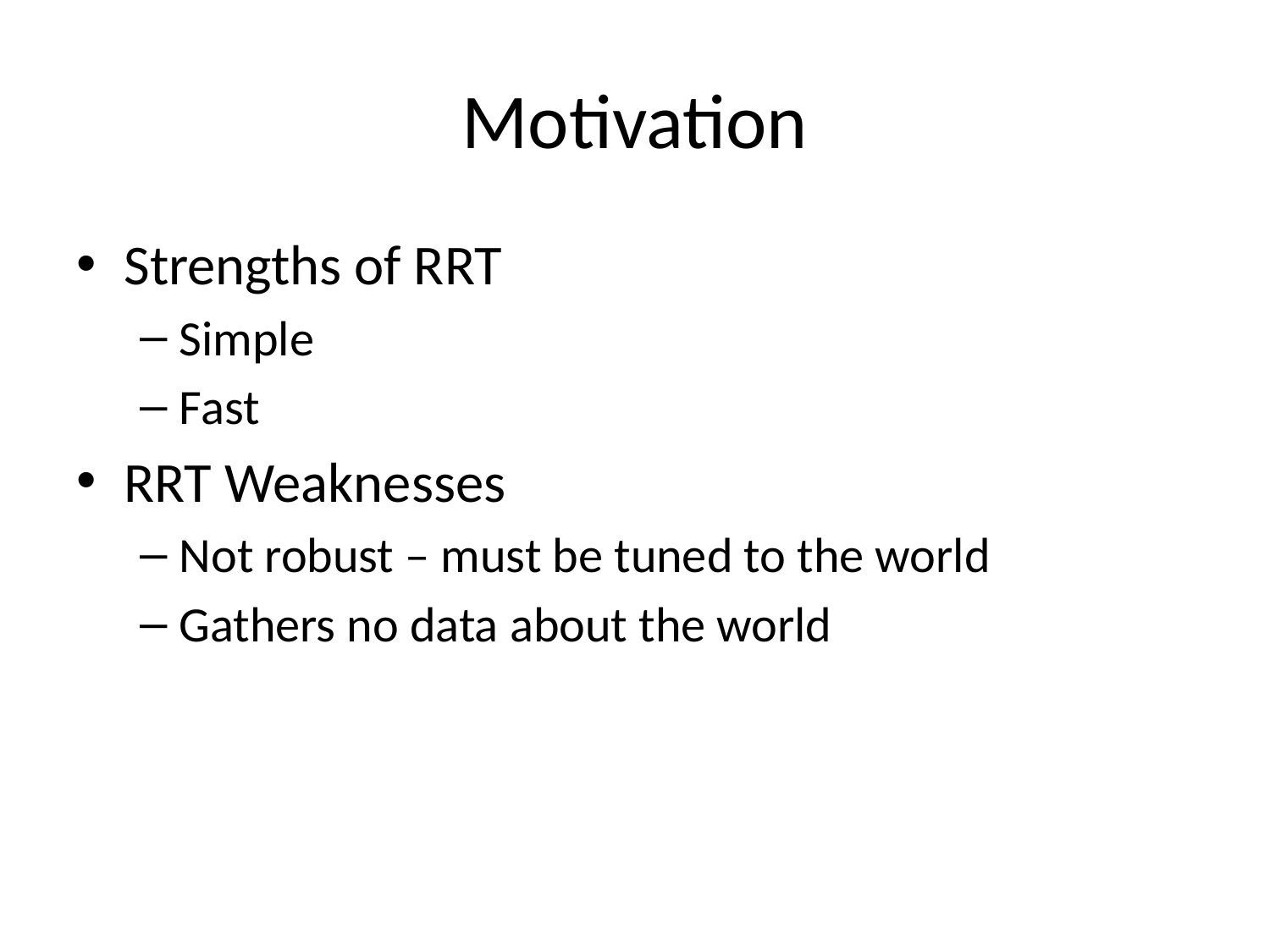

# Motivation
Strengths of RRT
Simple
Fast
RRT Weaknesses
Not robust – must be tuned to the world
Gathers no data about the world